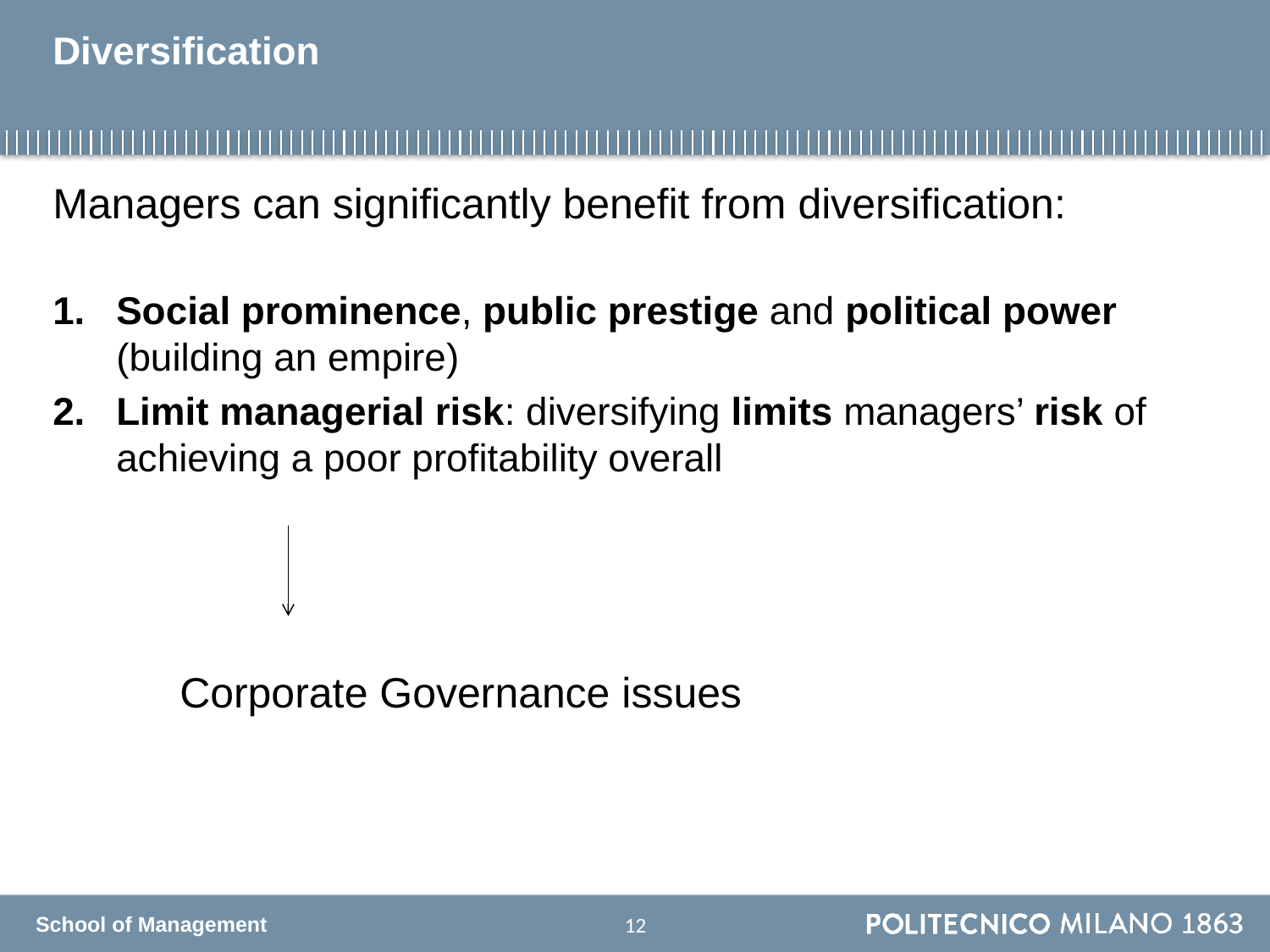

# Diversification
Managers can significantly benefit from diversification:
Social prominence, public prestige and political power (building an empire)
Limit managerial risk: diversifying limits managers’ risk of achieving a poor profitability overall

	Corporate Governance issues

12